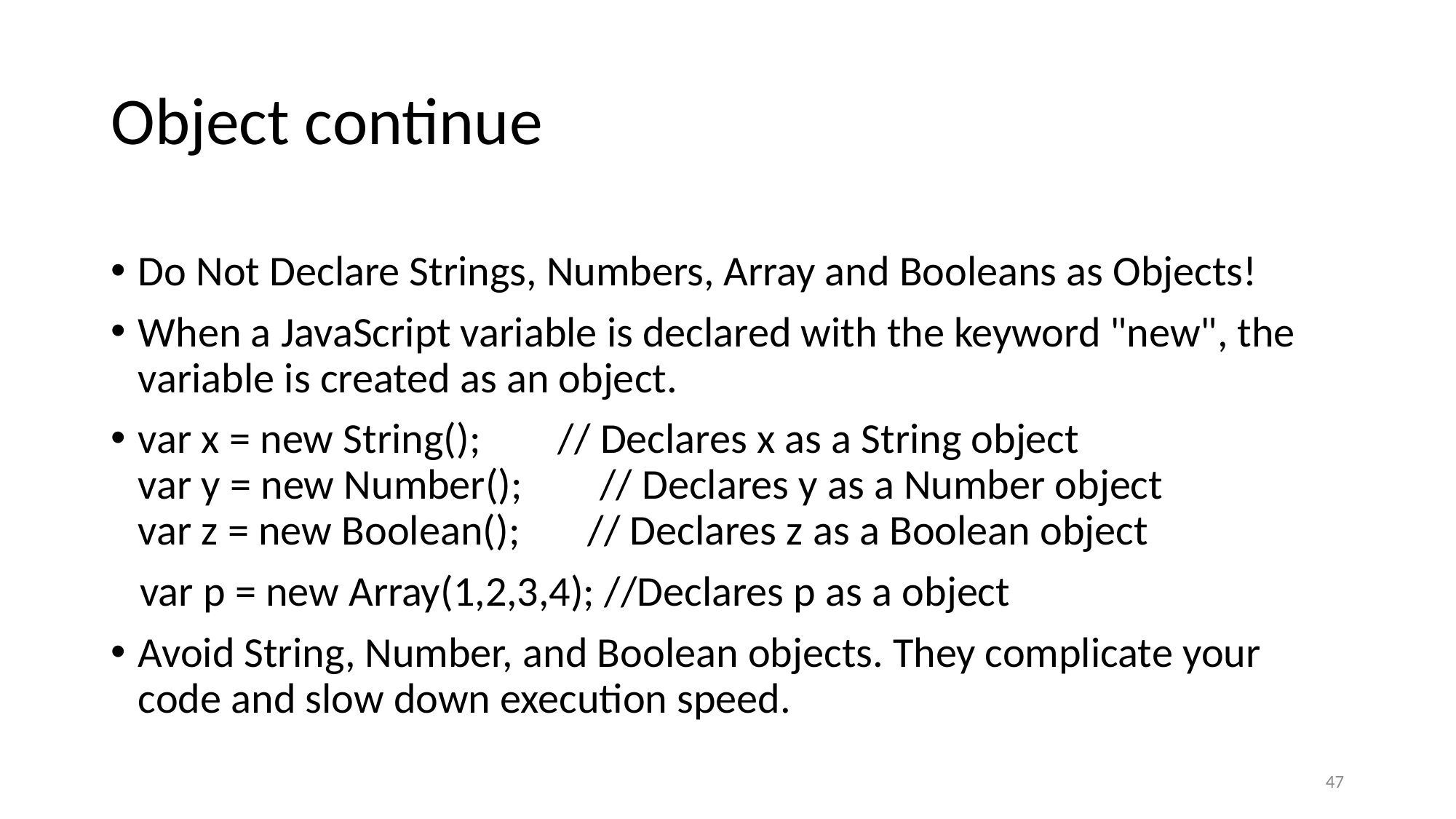

# Object continue
Do Not Declare Strings, Numbers, Array and Booleans as Objects!
When a JavaScript variable is declared with the keyword "new", the variable is created as an object.
var x = new String();        // Declares x as a String object
var y = new Number();        // Declares y as a Number object
var z = new Boolean();       // Declares z as a Boolean object
   var p = new Array(1,2,3,4); //Declares p as a object
Avoid String, Number, and Boolean objects. They complicate your code and slow down execution speed.

47